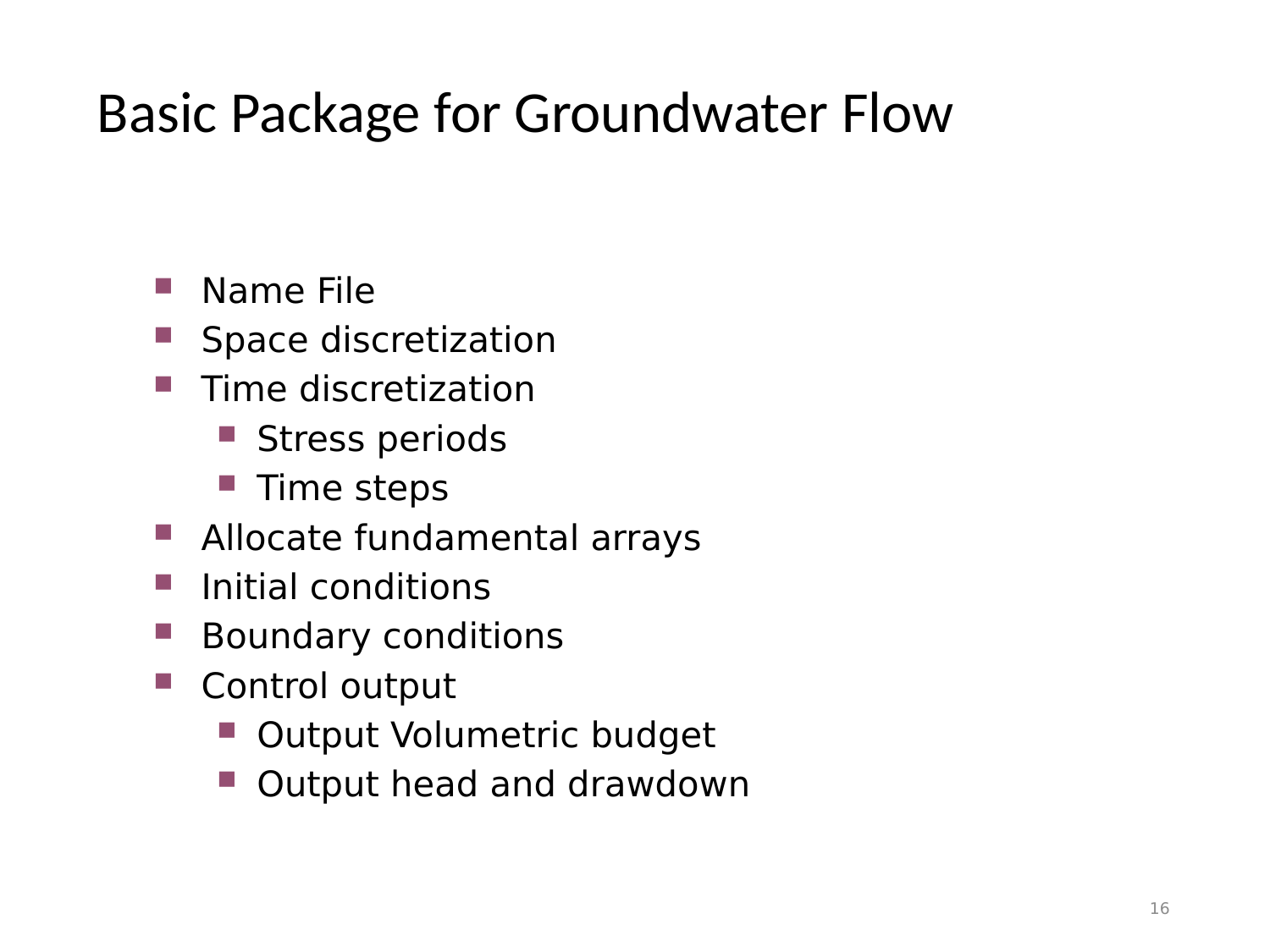

# Basic Package for Groundwater Flow

Name File
Space discretization
Time discretization
Stress periods
Time steps
Allocate fundamental arrays
Initial conditions
Boundary conditions
Control output
Output Volumetric budget
Output head and drawdown

16